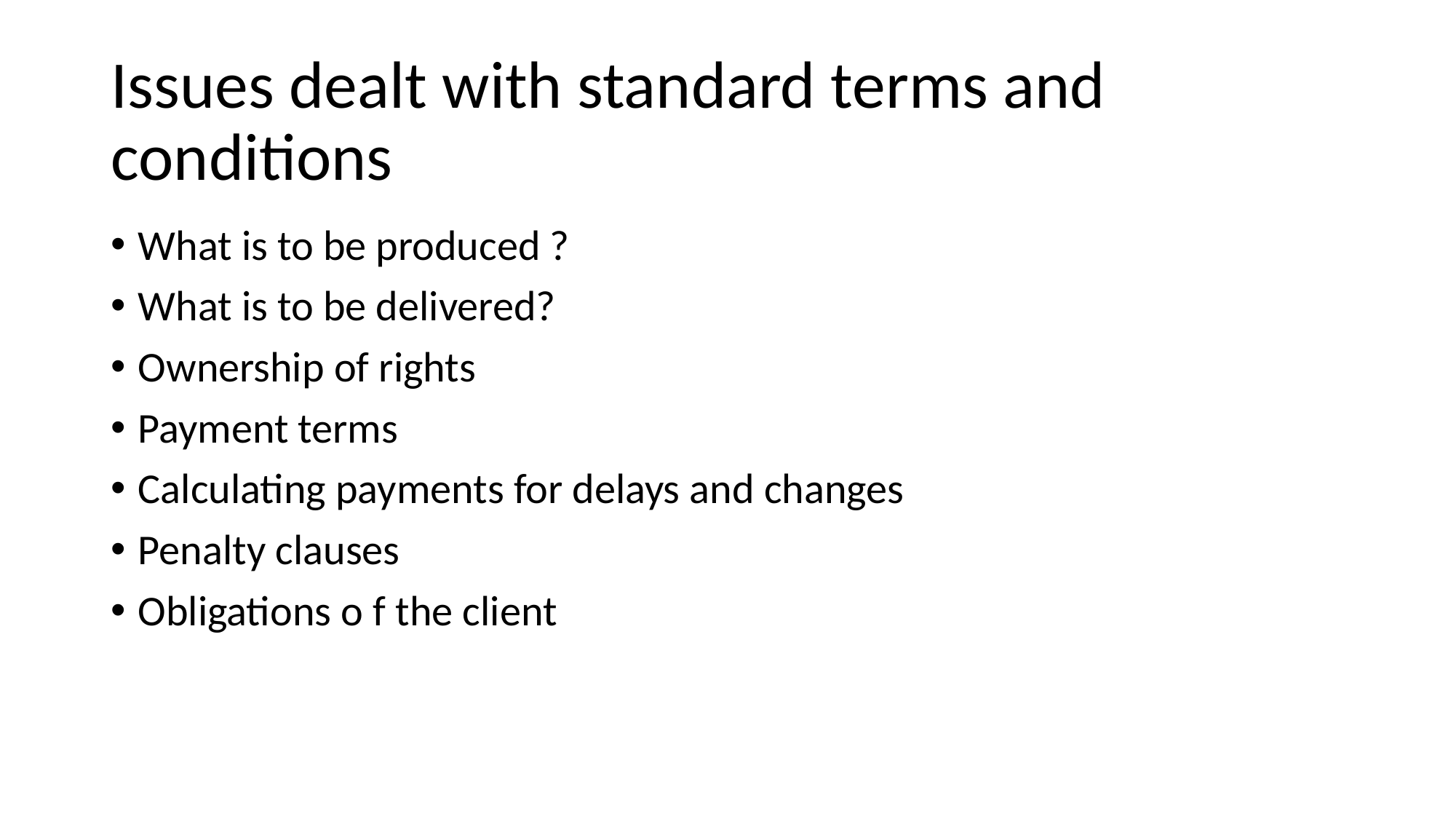

# Issues dealt with standard terms and conditions
What is to be produced ?
What is to be delivered?
Ownership of rights
Payment terms
Calculating payments for delays and changes
Penalty clauses
Obligations o f the client